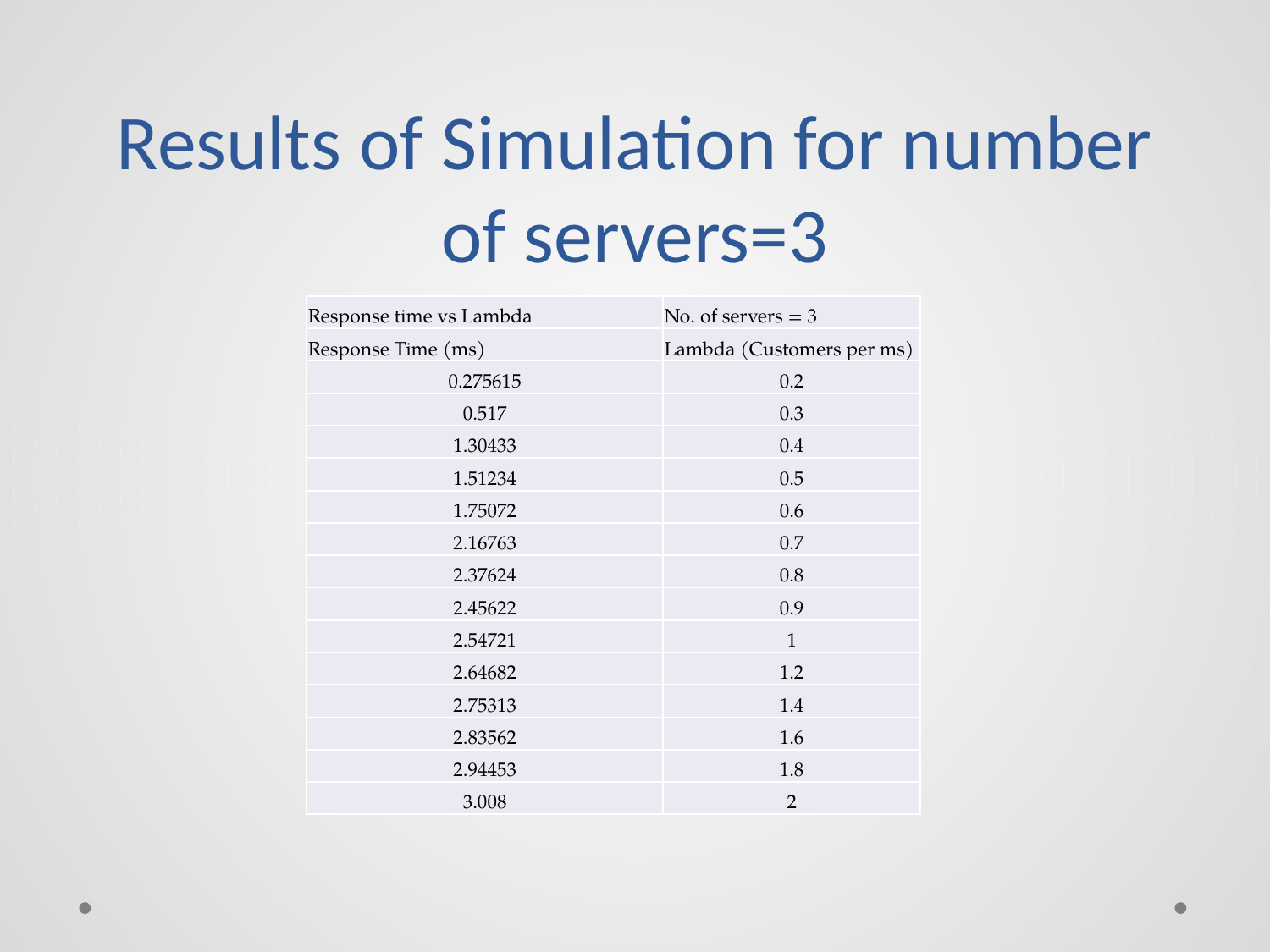

Results of Simulation for number of servers=3

| Response time vs Lambda | No. of servers = 3 |
| --- | --- |
| Response Time (ms) | Lambda (Customers per ms) |
| 0.275615 | 0.2 |
| 0.517 | 0.3 |
| 1.30433 | 0.4 |
| 1.51234 | 0.5 |
| 1.75072 | 0.6 |
| 2.16763 | 0.7 |
| 2.37624 | 0.8 |
| 2.45622 | 0.9 |
| 2.54721 | 1 |
| 2.64682 | 1.2 |
| 2.75313 | 1.4 |
| 2.83562 | 1.6 |
| 2.94453 | 1.8 |
| 3.008 | 2 |